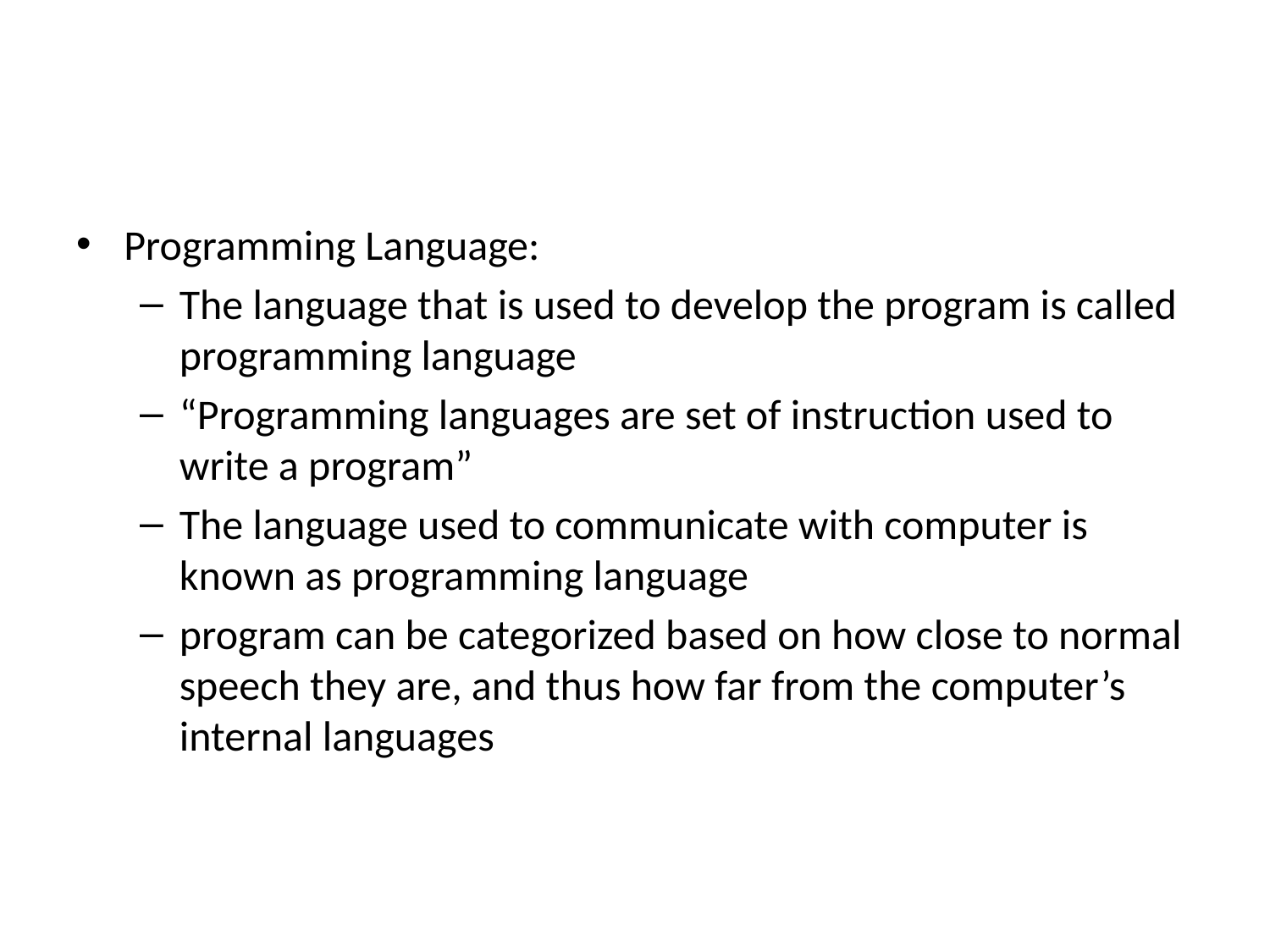

#
Programming Language:
The language that is used to develop the program is called programming language
“Programming languages are set of instruction used to write a program”
The language used to communicate with computer is known as programming language
program can be categorized based on how close to normal speech they are, and thus how far from the computer’s internal languages